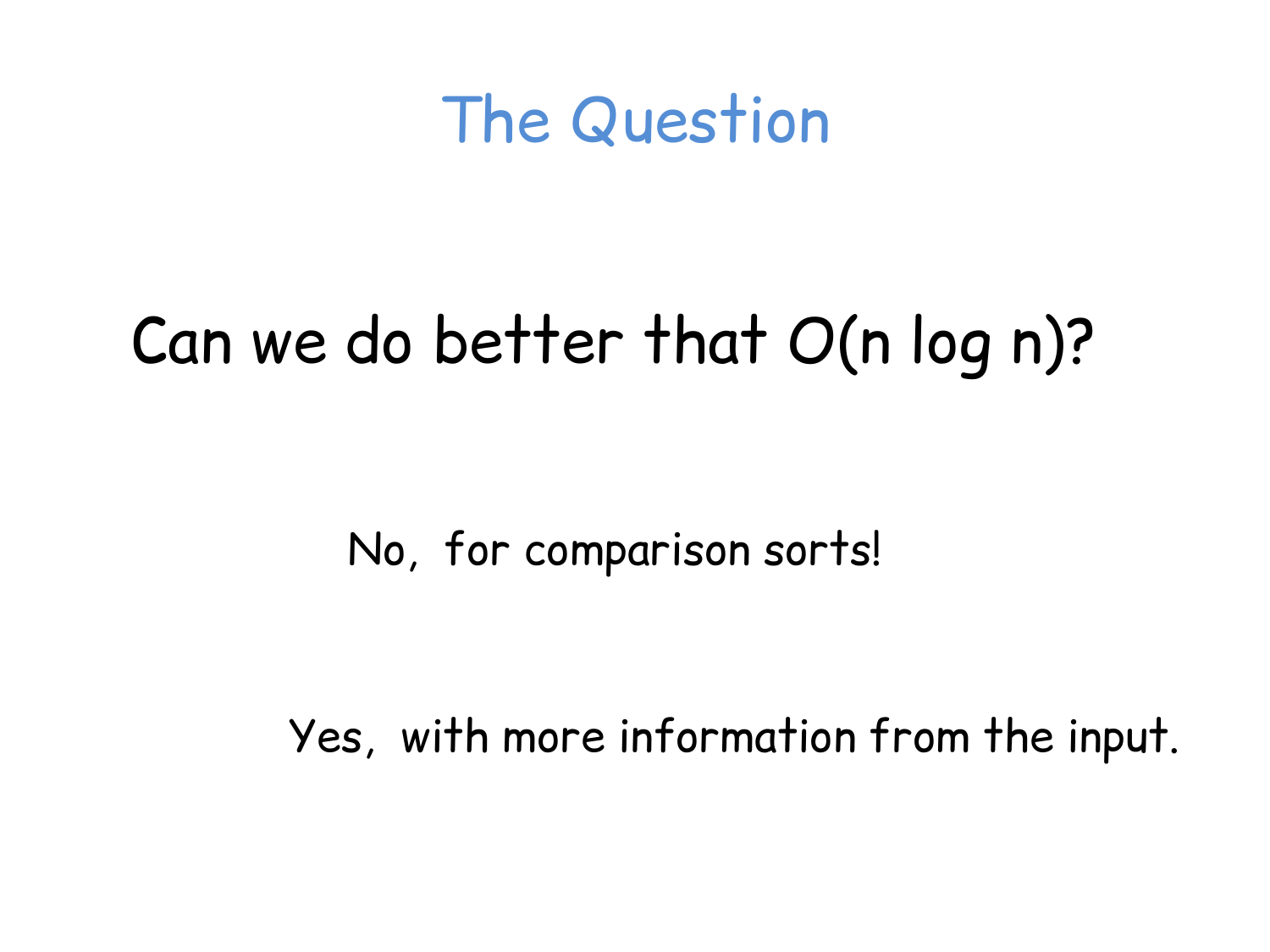

# The Question
Can we do better that O(n log n)?
No,  for comparison sorts!
Yes,  with more information from the input.